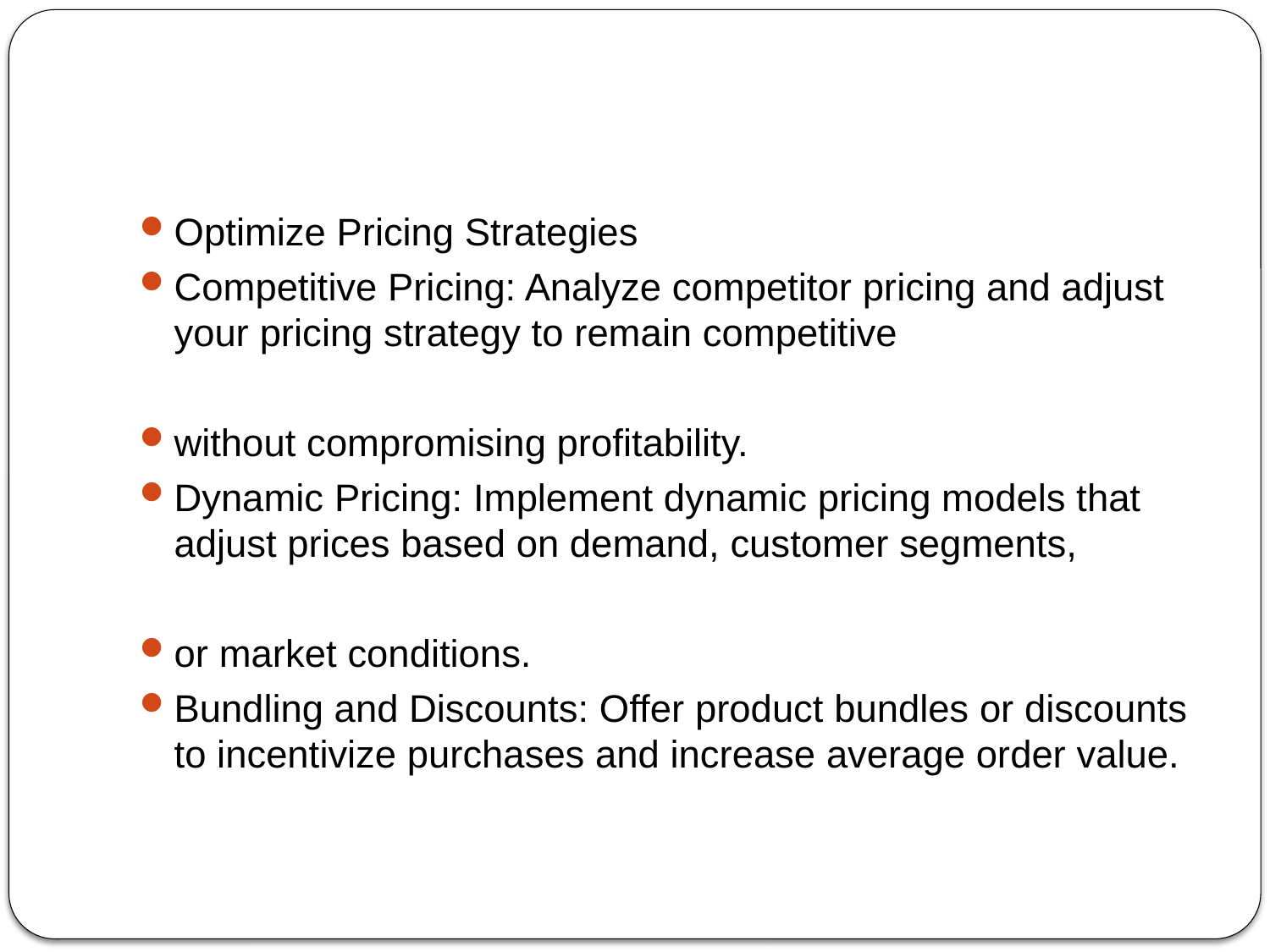

#
Optimize Pricing Strategies
Competitive Pricing: Analyze competitor pricing and adjust your pricing strategy to remain competitive

without compromising profitability.
Dynamic Pricing: Implement dynamic pricing models that adjust prices based on demand, customer segments,

or market conditions.
Bundling and Discounts: Offer product bundles or discounts to incentivize purchases and increase average order value.